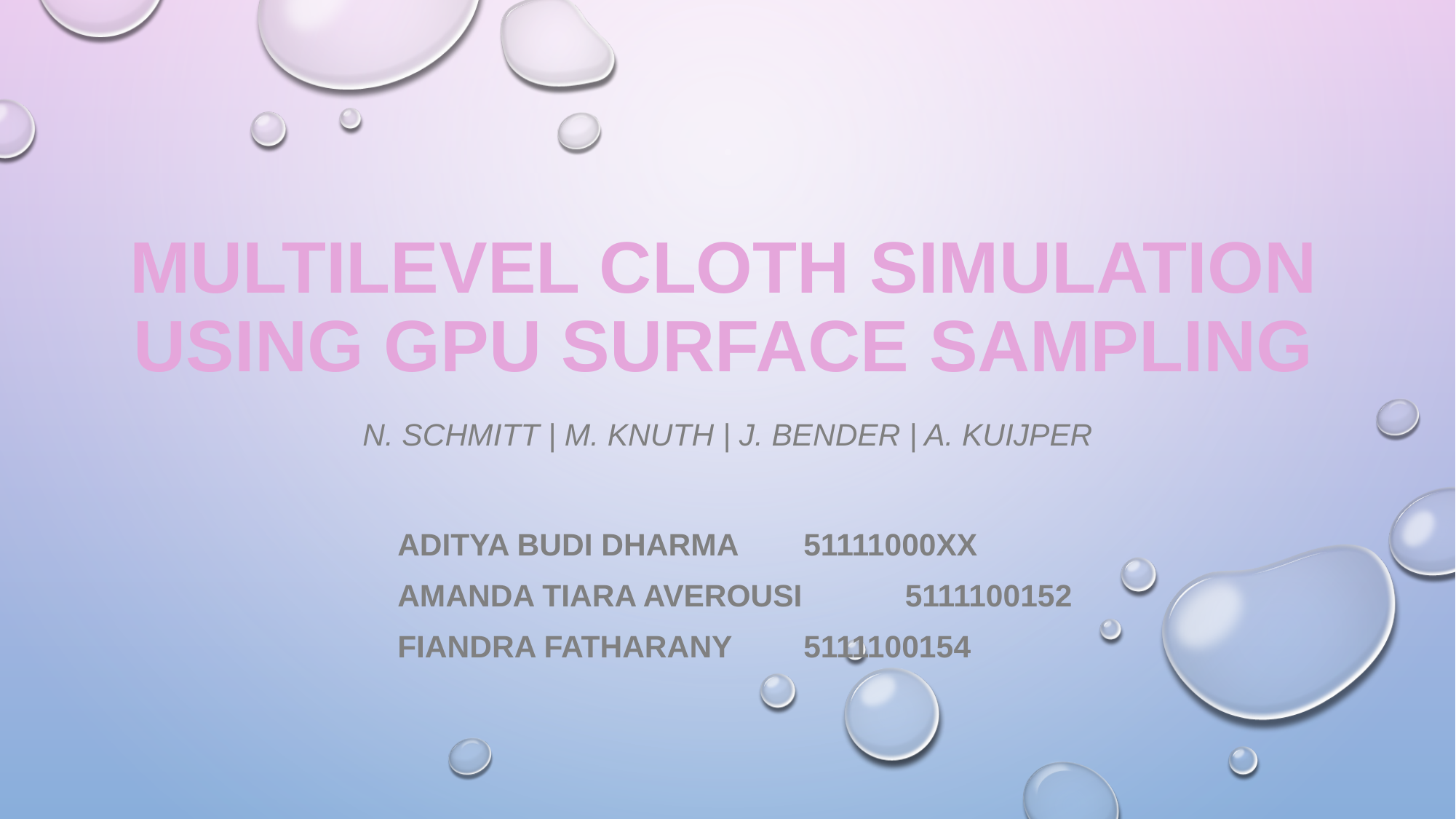

# MULTILEVEL CLOTH SIMULATION USING GPU SURFACE SAMPLING
N. Schmitt | M. Knuth | J. Bender | A. Kuijper

ADITYA BUDI DHARMA 		51111000xx
AMANDA TIARA AVEROUSI 	5111100152
FIANDRA FATHARANY 		5111100154